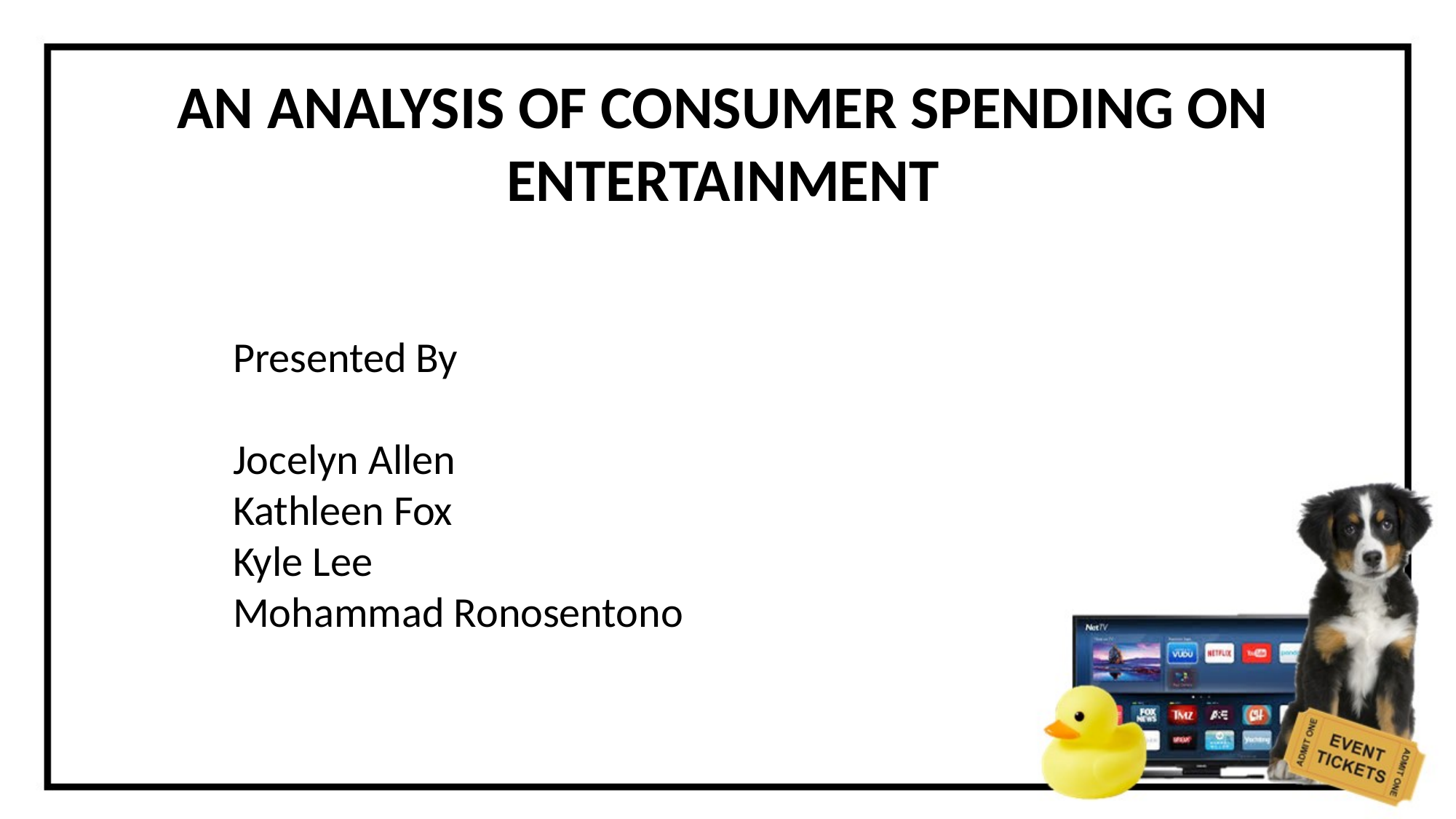

AN ANALYSIS OF CONSUMER SPENDING ON ENTERTAINMENT
Presented By

Jocelyn Allen
Kathleen Fox
Kyle Lee
Mohammad Ronosentono